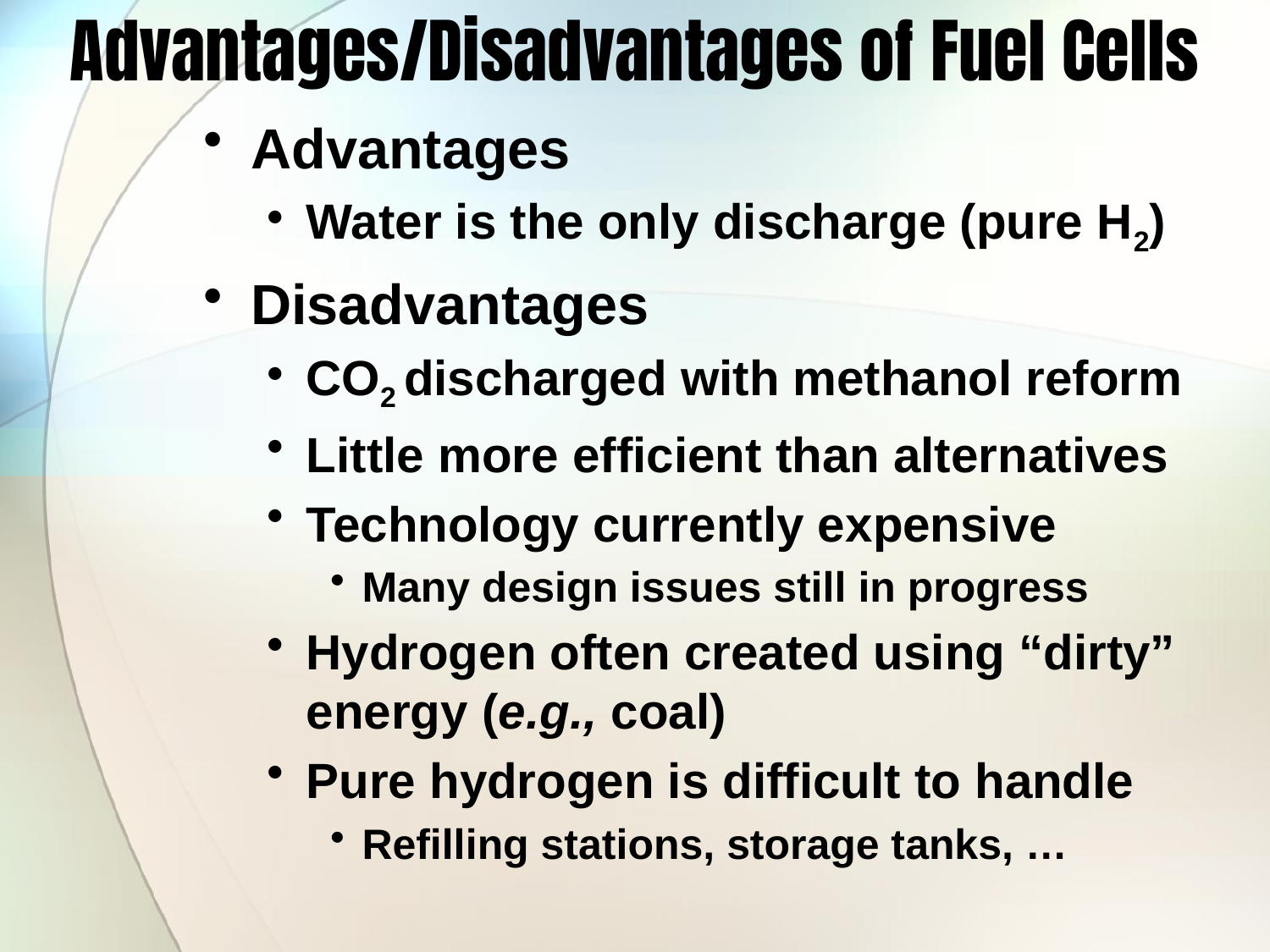

# Advantages/Disadvantages of Fuel Cells
Advantages
Water is the only discharge (pure H2)
Disadvantages
CO2 discharged with methanol reform
Little more efficient than alternatives
Technology currently expensive
Many design issues still in progress
Hydrogen often created using “dirty” energy (e.g., coal)
Pure hydrogen is difficult to handle
Refilling stations, storage tanks, …